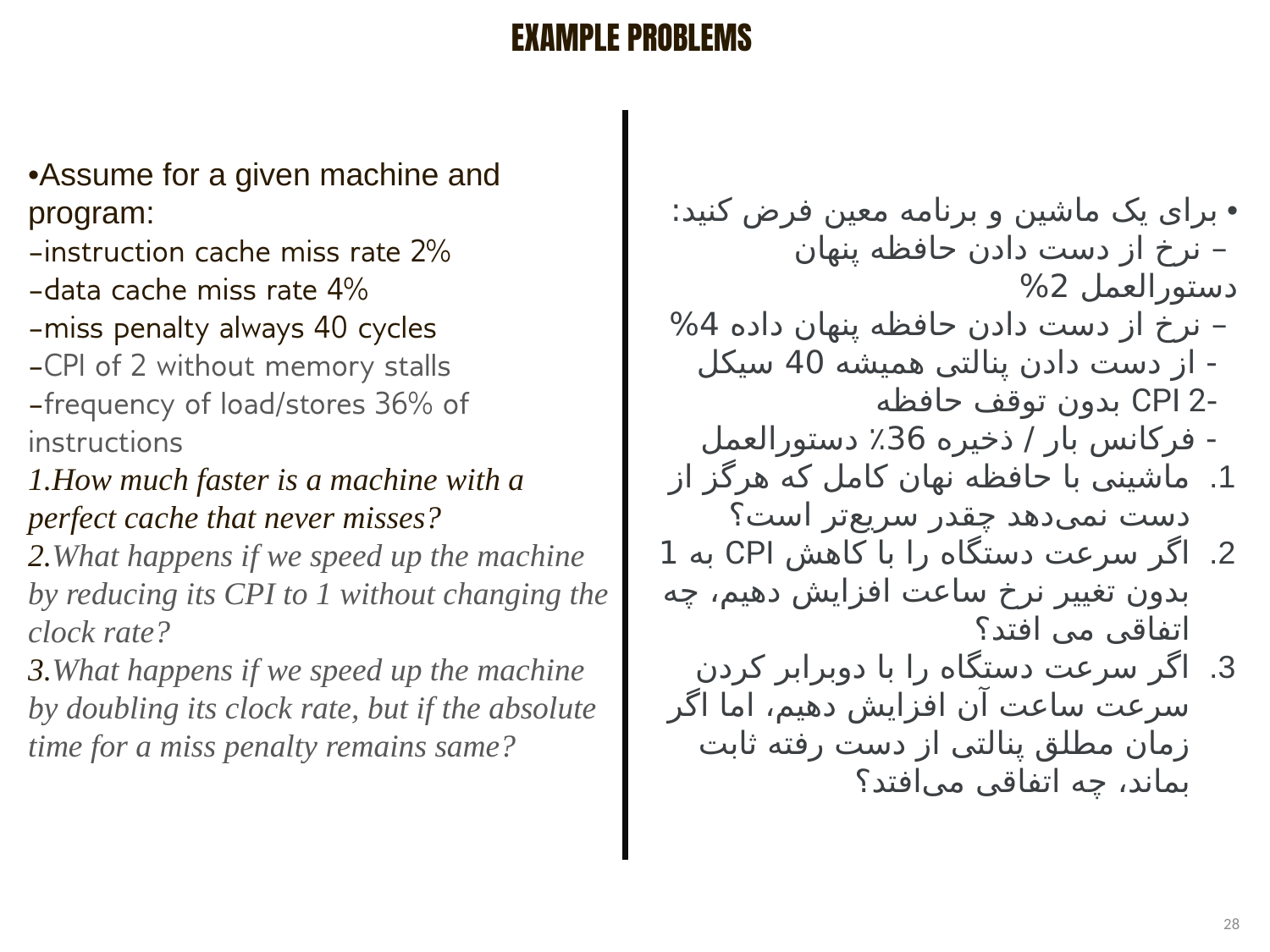

EXAMPLE PROBLEMS

•Assume for a given machine and program:
–instruction cache miss rate 2%
–data cache miss rate 4%
–miss penalty always 40 cycles
–CPI of 2 without memory stalls
–frequency of load/stores 36% of instructions
1.How much faster is a machine with a perfect cache that never misses?
2.What happens if we speed up the machine by reducing its CPI to 1 without changing the clock rate?
3.What happens if we speed up the machine by doubling its clock rate, but if the absolute time for a miss penalty remains same?
Translation is too long to be saved
• برای یک ماشین و برنامه معین فرض کنید:
 – نرخ از دست دادن حافظه پنهان دستورالعمل 2%
 – نرخ از دست دادن حافظه پنهان داده 4%
  - از دست دادن پنالتی همیشه 40 سیکل
  -CPI 2 بدون توقف حافظه
  - فرکانس بار / ذخیره 36٪ دستورالعمل
ماشینی با حافظه نهان کامل که هرگز از دست نمی‌دهد چقدر سریع‌تر است؟
اگر سرعت دستگاه را با کاهش CPI به 1 بدون تغییر نرخ ساعت افزایش دهیم، چه اتفاقی می افتد؟
اگر سرعت دستگاه را با دوبرابر کردن سرعت ساعت آن افزایش دهیم، اما اگر زمان مطلق پنالتی از دست رفته ثابت بماند، چه اتفاقی می‌افتد؟